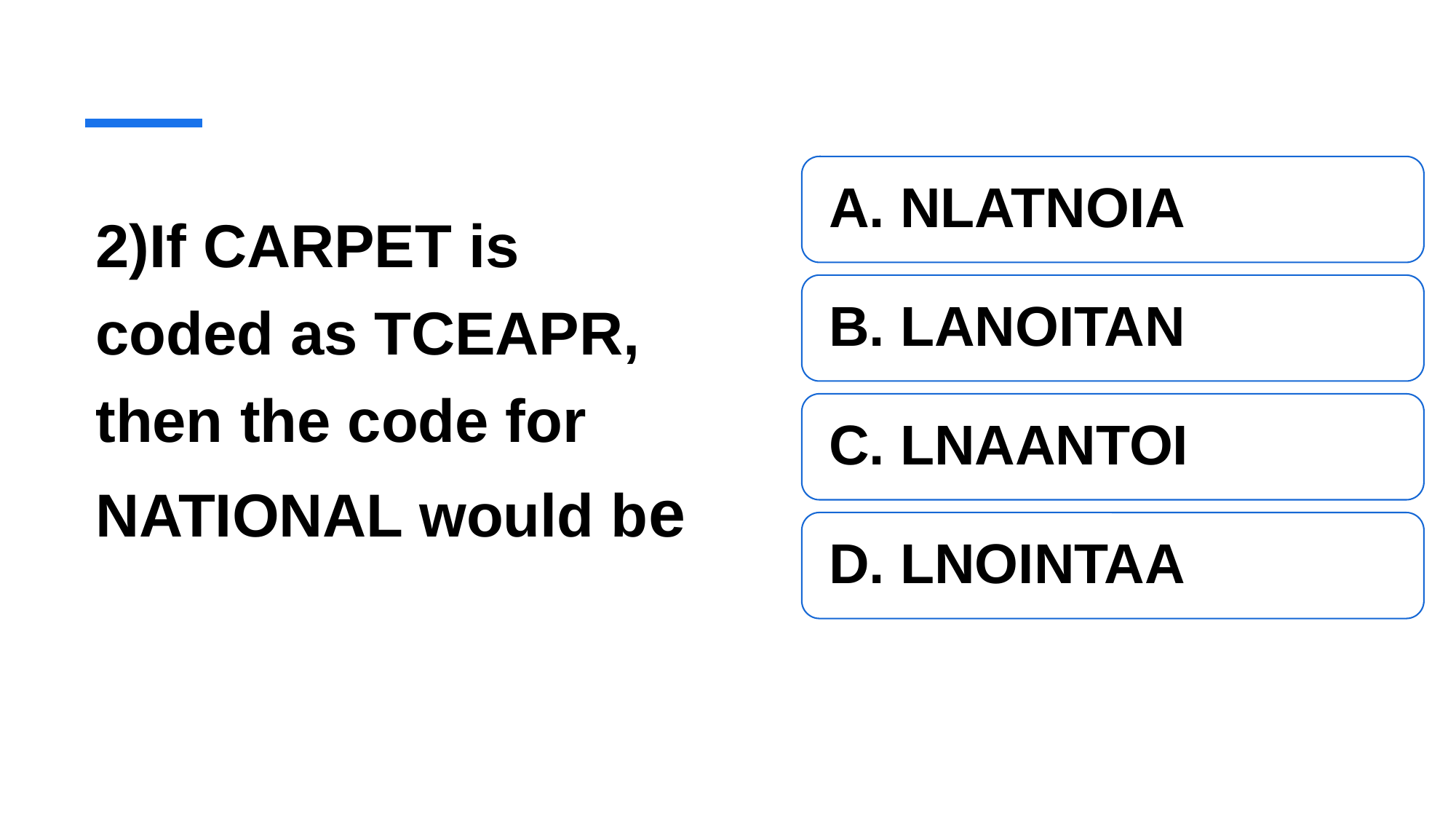

A. NLATNOIA
B. LANOITAN
C. LNAANTOI
D. LNOINTAA
2)If CARPET is coded as TCEAPR, then the code for NATIONAL would be